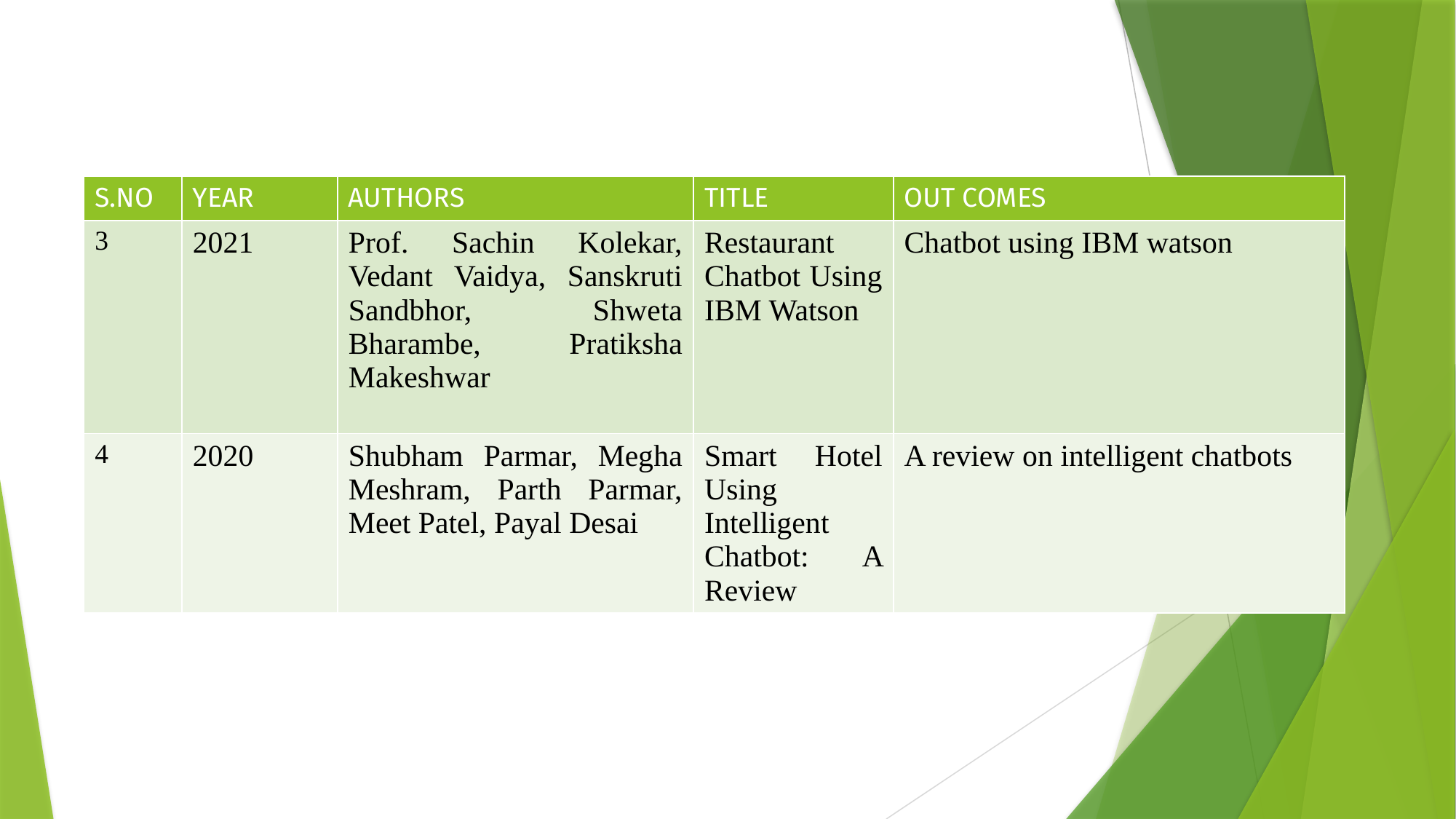

| S.NO | YEAR | AUTHORS | TITLE | OUT COMES |
| --- | --- | --- | --- | --- |
| 3 | 2021 | Prof. Sachin Kolekar, Vedant Vaidya, Sanskruti Sandbhor, Shweta Bharambe, Pratiksha Makeshwar | Restaurant Chatbot Using IBM Watson | Chatbot using IBM watson |
| 4 | 2020 | Shubham Parmar, Megha Meshram, Parth Parmar, Meet Patel, Payal Desai | Smart Hotel Using Intelligent Chatbot: A Review | A review on intelligent chatbots |